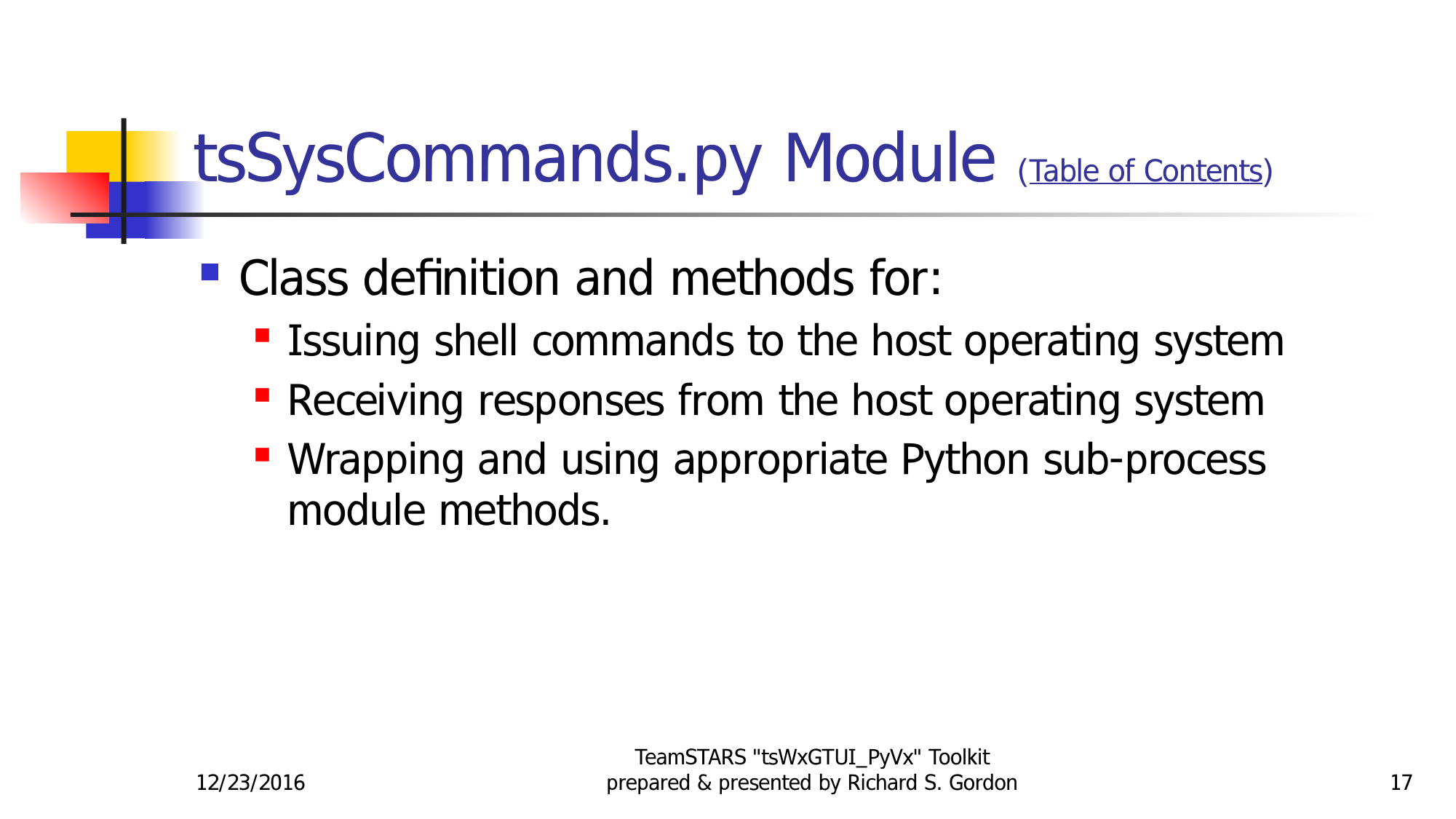

# tsSysCommands.py Module (Table of Contents)
Class definition and methods for:
Issuing shell commands to the host operating system
Receiving responses from the host operating system
Wrapping and using appropriate Python sub-process    module methods.
12/23/2016
TeamSTARS "tsWxGTUI_PyVx" Toolkit prepared & presented by Richard S. Gordon
17